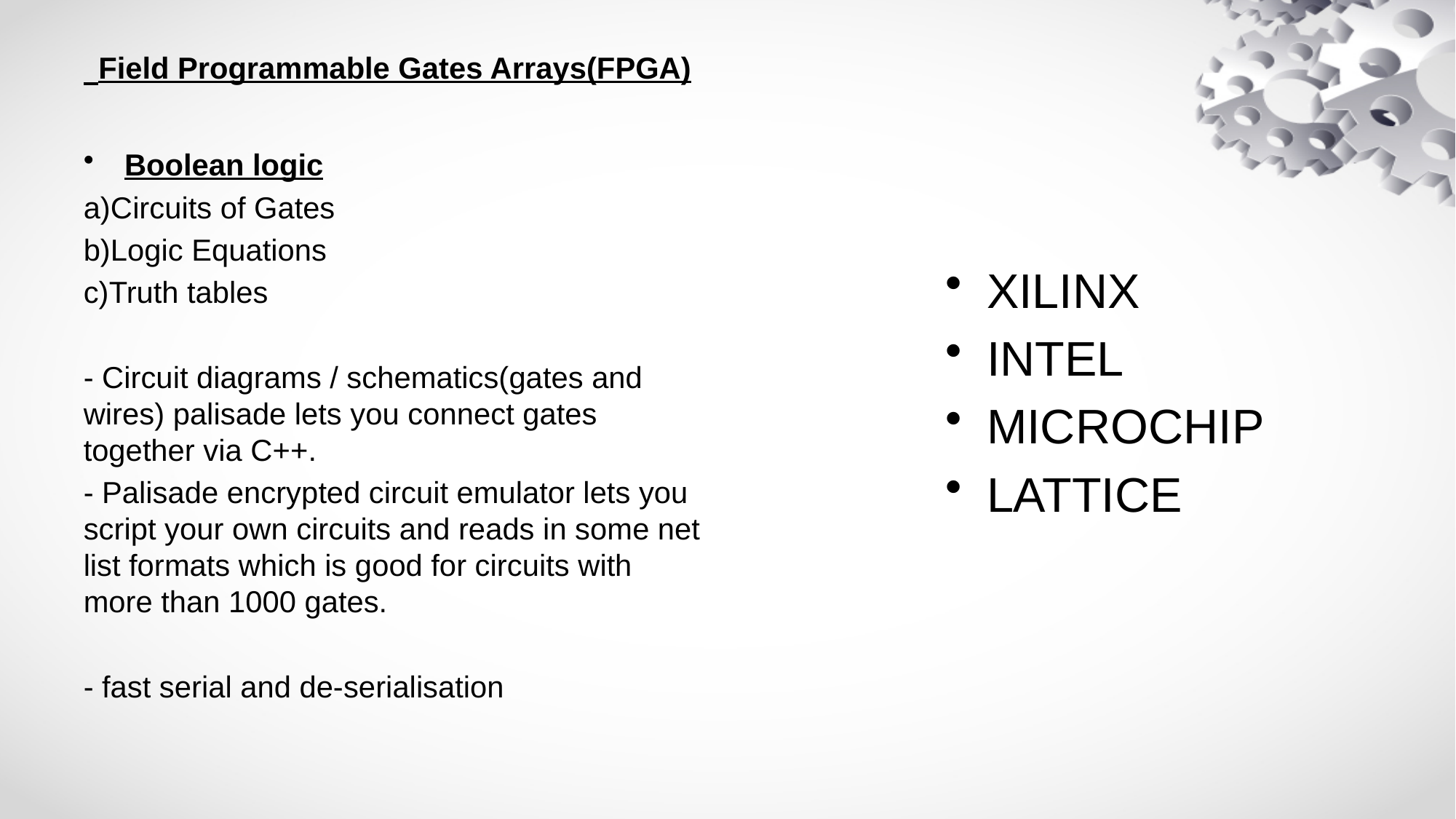

# Field Programmable Gates Arrays(FPGA)
Boolean logic
a)Circuits of Gates
b)Logic Equations
c)Truth tables

- Circuit diagrams / schematics(gates and wires) palisade lets you connect gates together via C++.
- Palisade encrypted circuit emulator lets you script your own circuits and reads in some net list formats which is good for circuits with more than 1000 gates.

- fast serial and de-serialisation
XILINX
INTEL
MICROCHIP
LATTICE